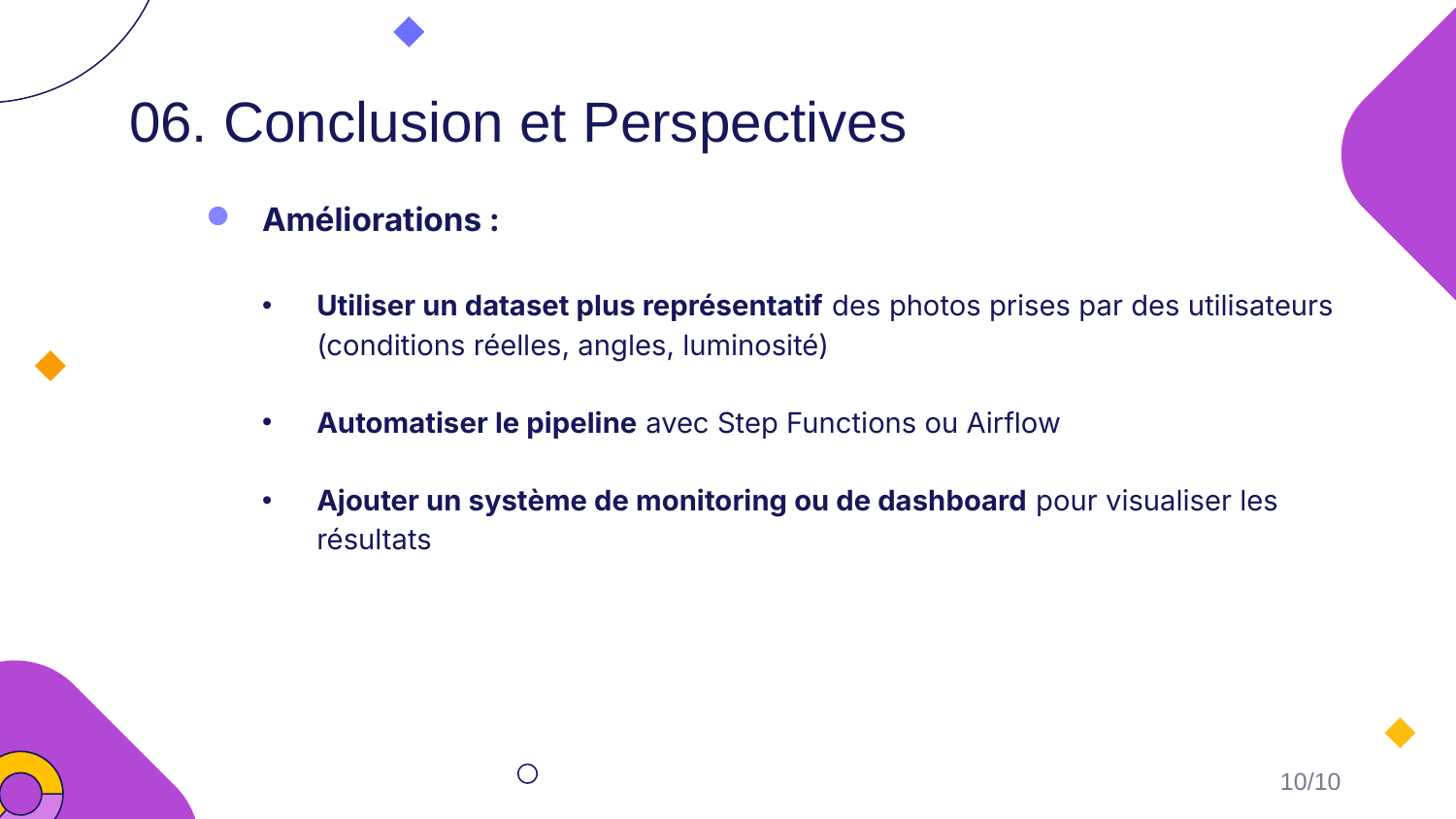

# 06. Conclusion et Perspectives
Améliorations :

Utiliser un dataset plus représentatif des photos prises par des utilisateurs (conditions réelles, angles, luminosité)

Automatiser le pipeline avec Step Functions ou Airflow

Ajouter un système de monitoring ou de dashboard pour visualiser les résultats

10/10